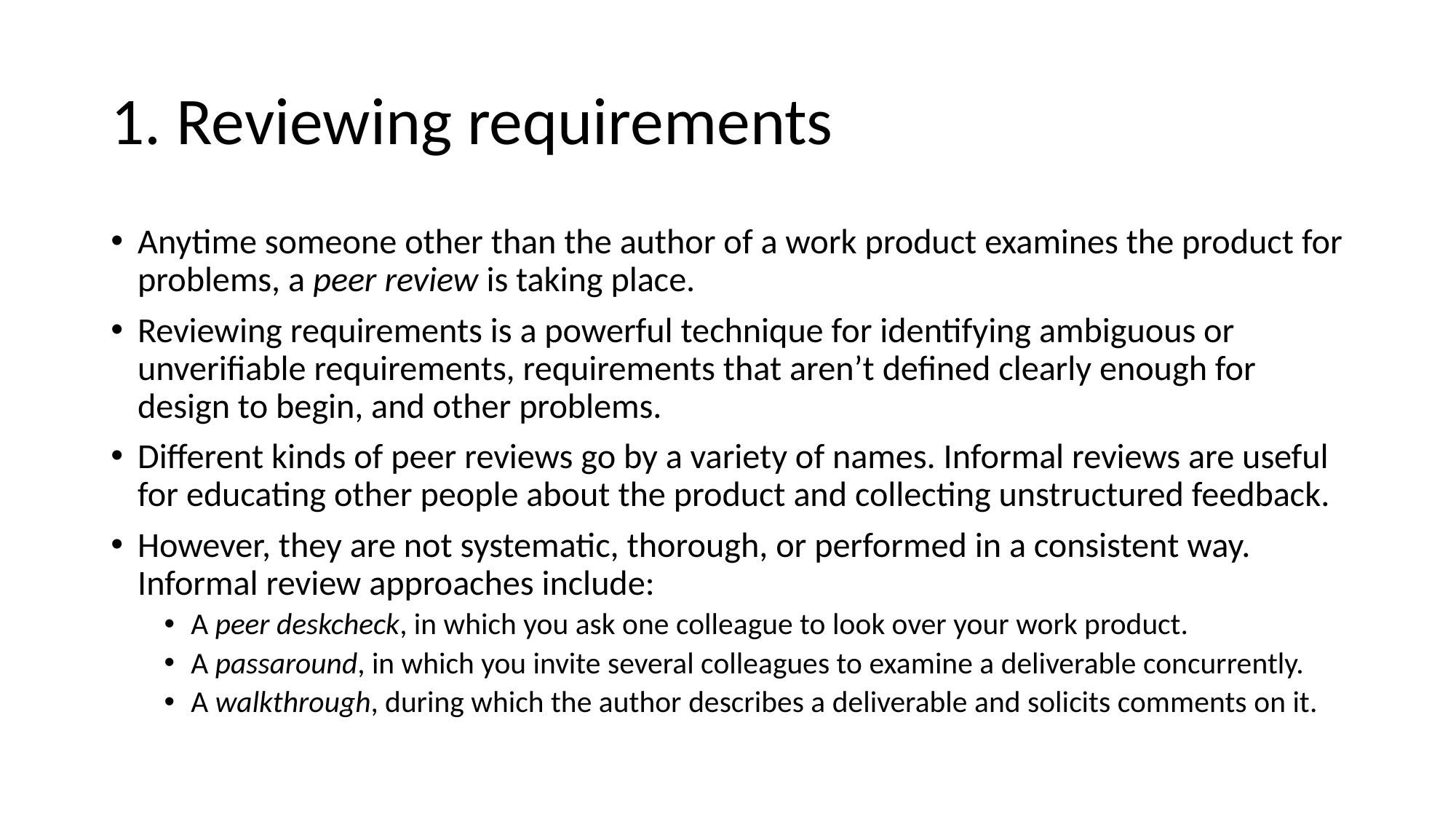

# 1. Reviewing requirements
Anytime someone other than the author of a work product examines the product for problems, a peer review is taking place.
Reviewing requirements is a powerful technique for identifying ambiguous or unverifiable requirements, requirements that aren’t defined clearly enough for design to begin, and other problems.
Different kinds of peer reviews go by a variety of names. Informal reviews are useful for educating other people about the product and collecting unstructured feedback.
However, they are not systematic, thorough, or performed in a consistent way. Informal review approaches include:
A peer deskcheck, in which you ask one colleague to look over your work product.
A passaround, in which you invite several colleagues to examine a deliverable concurrently.
A walkthrough, during which the author describes a deliverable and solicits comments on it.